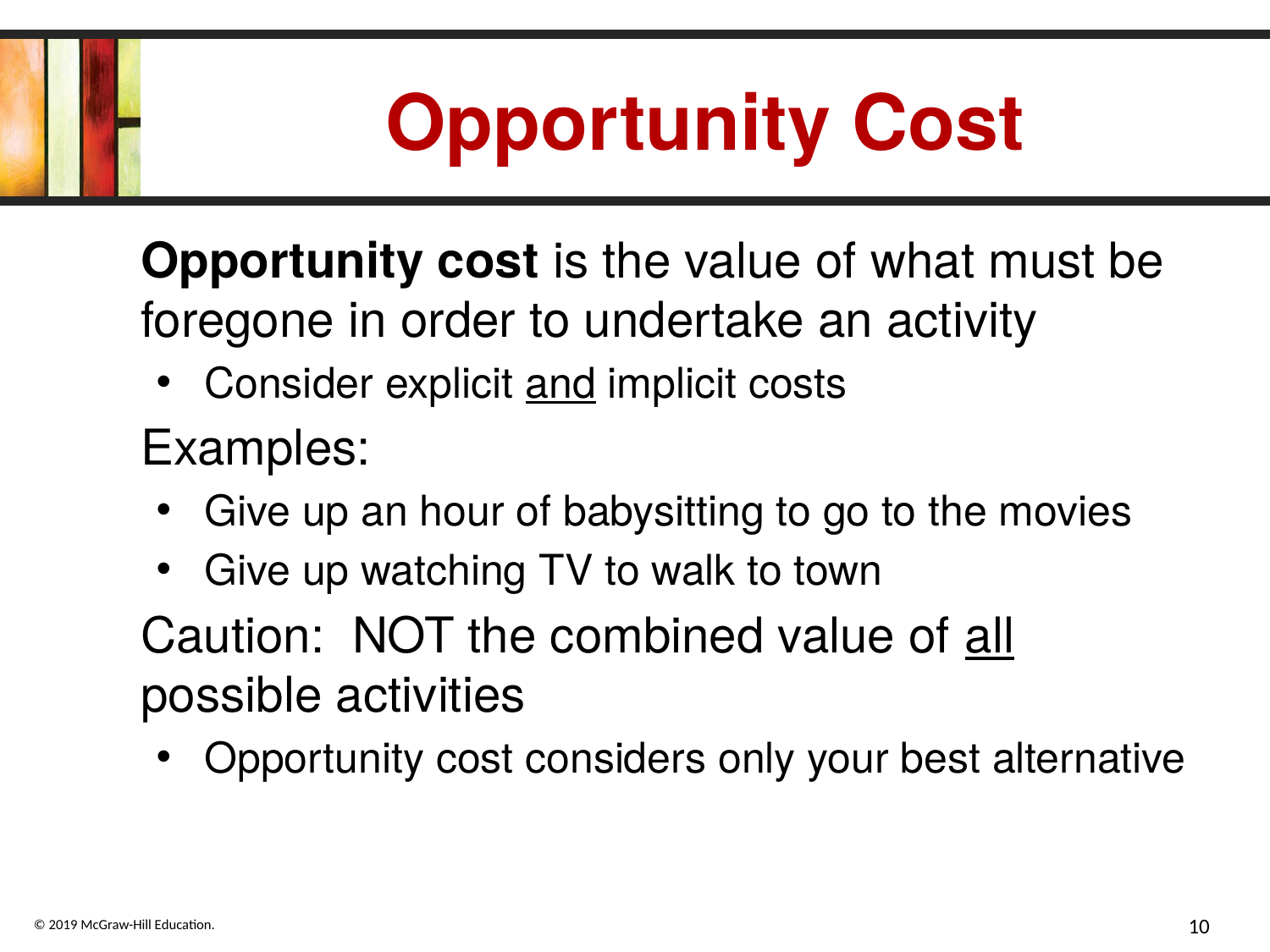

# Opportunity Cost
Opportunity cost is the value of what must be foregone in order to undertake an activity
Consider explicit and implicit costs
Examples:
Give up an hour of babysitting to go to the movies
Give up watching TV to walk to town
Caution:  NOT the combined value of all possible activities
Opportunity cost considers only your best alternative